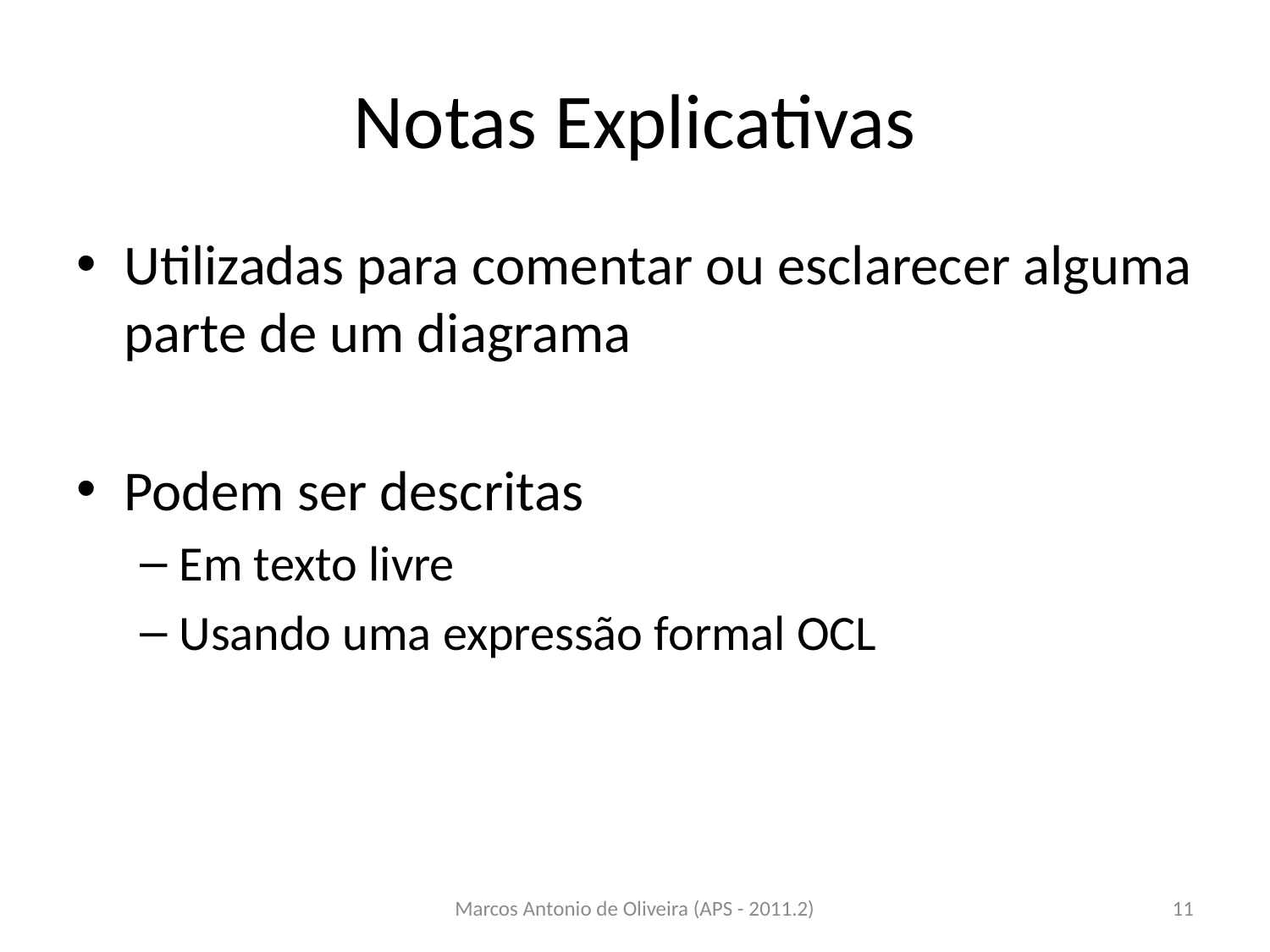

# Notas Explicativas
Utilizadas para comentar ou esclarecer alguma parte de um diagrama

Podem ser descritas
Em texto livre
Usando uma expressão formal OCL
Marcos Antonio de Oliveira (APS - 2011.2)
11